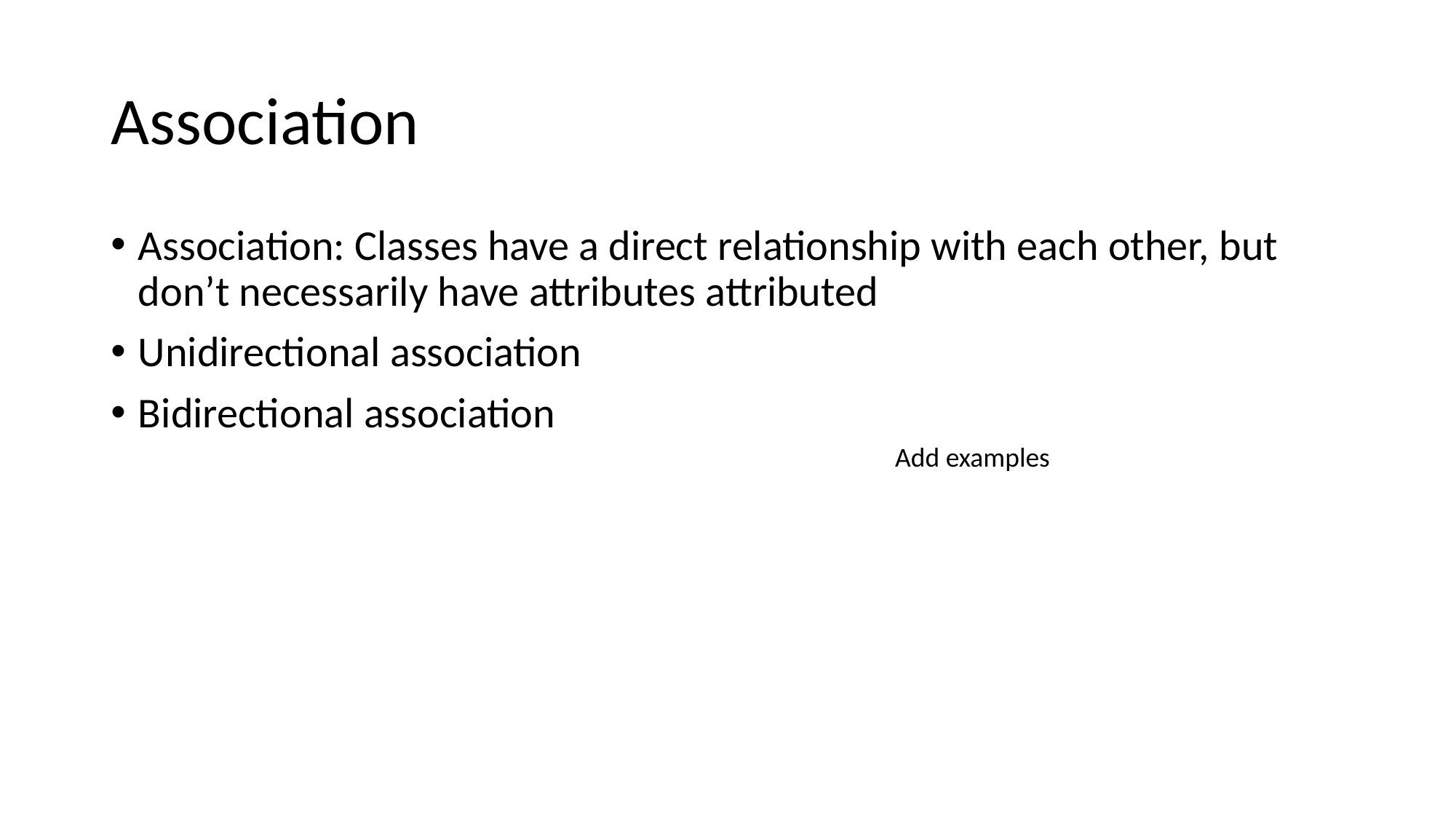

# Association
Association: Classes have a direct relationship with each other, but don’t necessarily have attributes attributed
Unidirectional association
Bidirectional association
Add examples